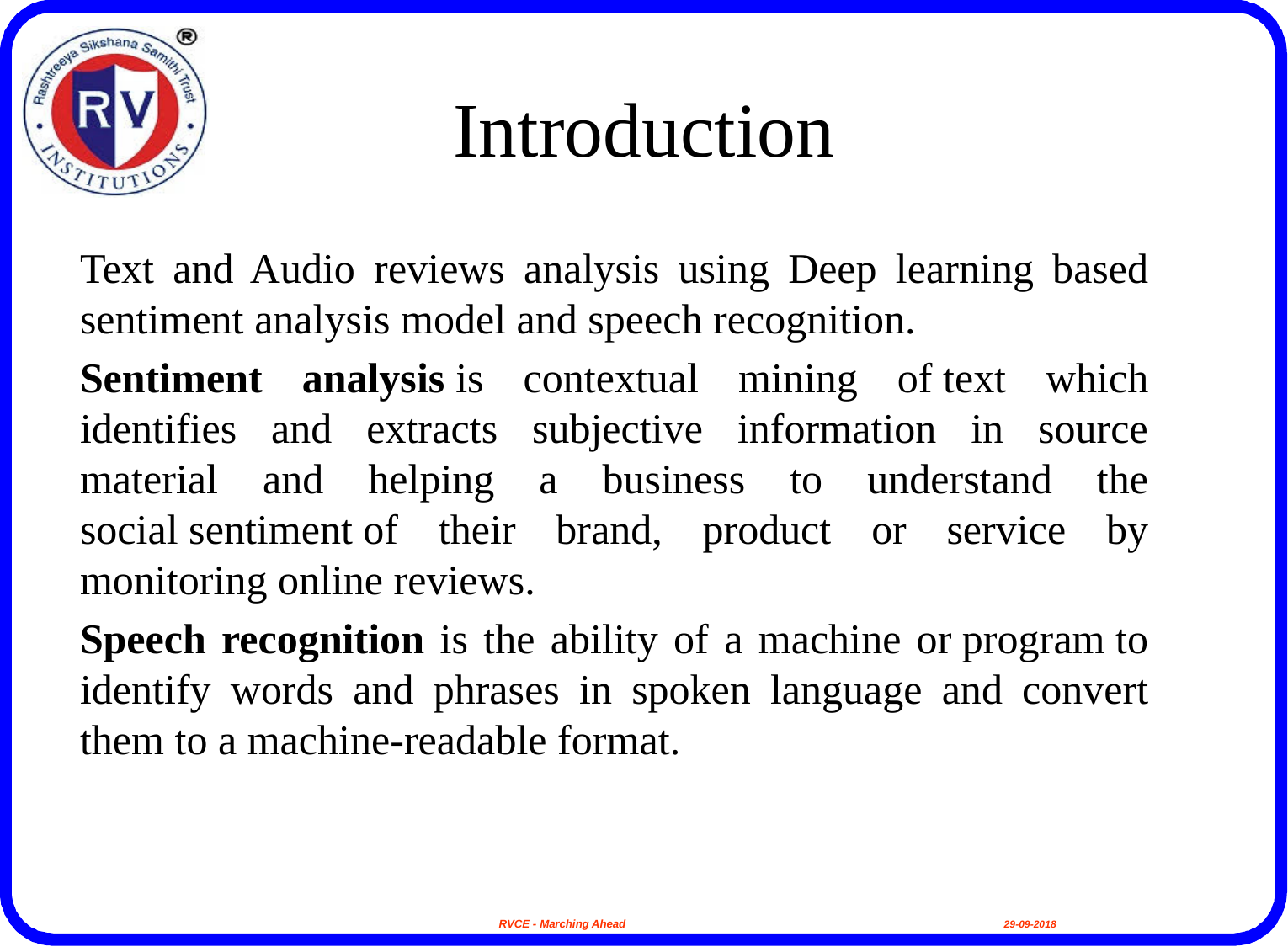

# Introduction
Text and Audio reviews analysis using Deep learning based sentiment analysis model and speech recognition.
Sentiment analysis is contextual mining of text which identifies and extracts subjective information in source material and helping a business to understand the social sentiment of their brand, product or service by monitoring online reviews.
Speech recognition is the ability of a machine or program to identify words and phrases in spoken language and convert them to a machine-readable format.